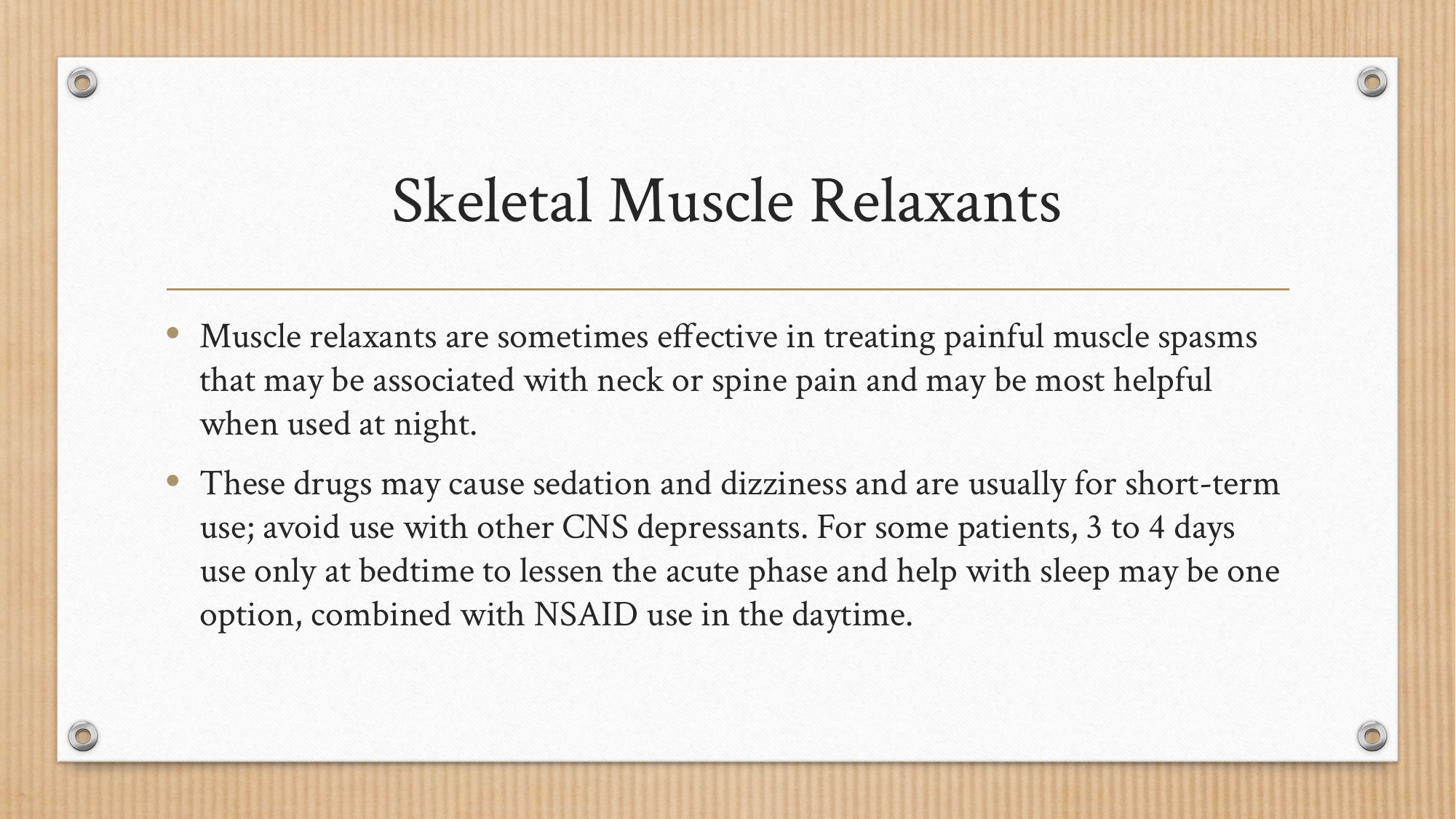

# Skeletal Muscle Relaxants
Muscle relaxants are sometimes effective in treating painful muscle spasms that may be associated with neck or spine pain and may be most helpful when used at night.
These drugs may cause sedation and dizziness and are usually for short-term use; avoid use with other CNS depressants. For some patients, 3 to 4 days use only at bedtime to lessen the acute phase and help with sleep may be one option, combined with NSAID use in the daytime.